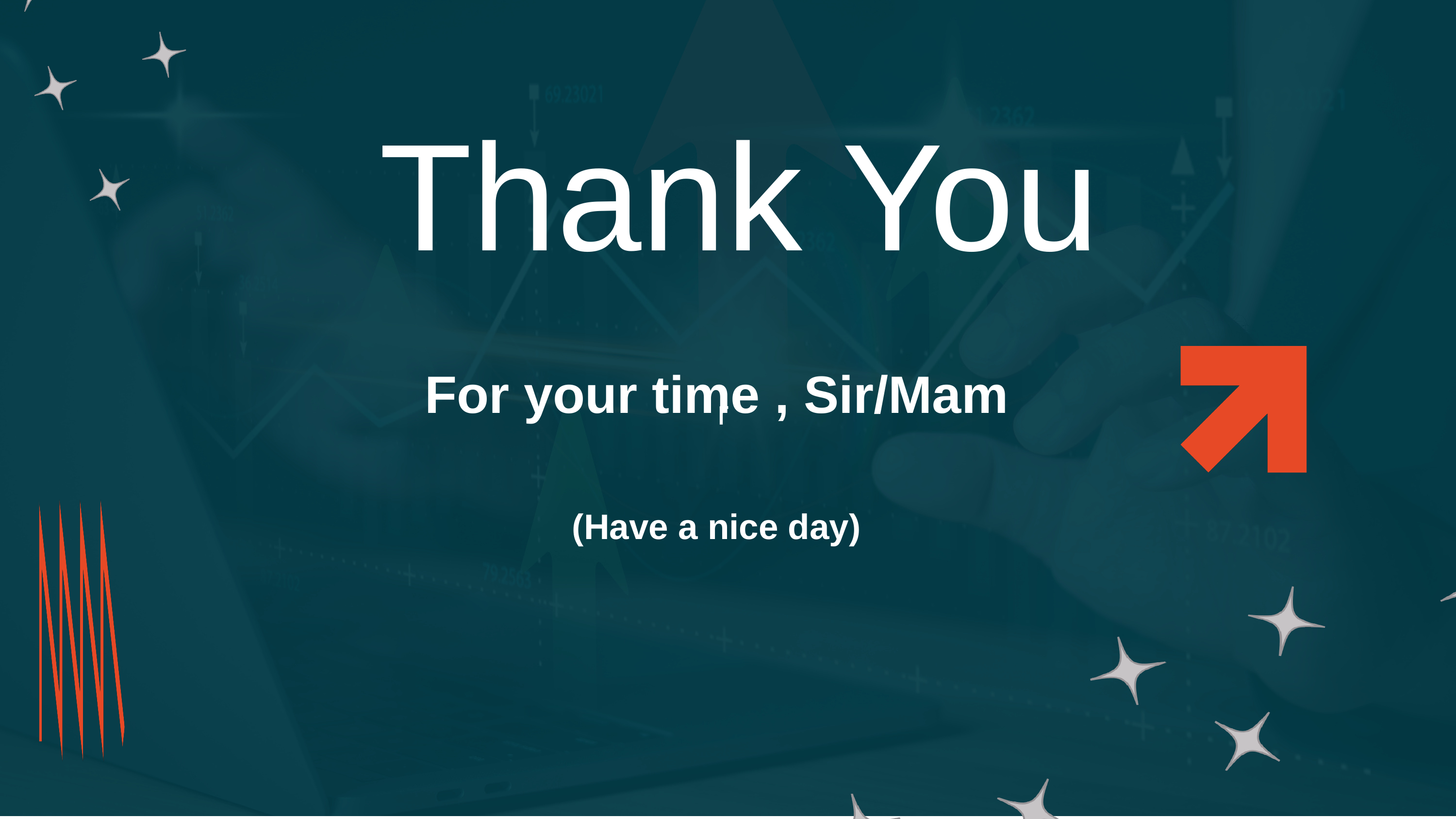

Thank You

For your time , Sir/Mam

(Have a nice day)
r